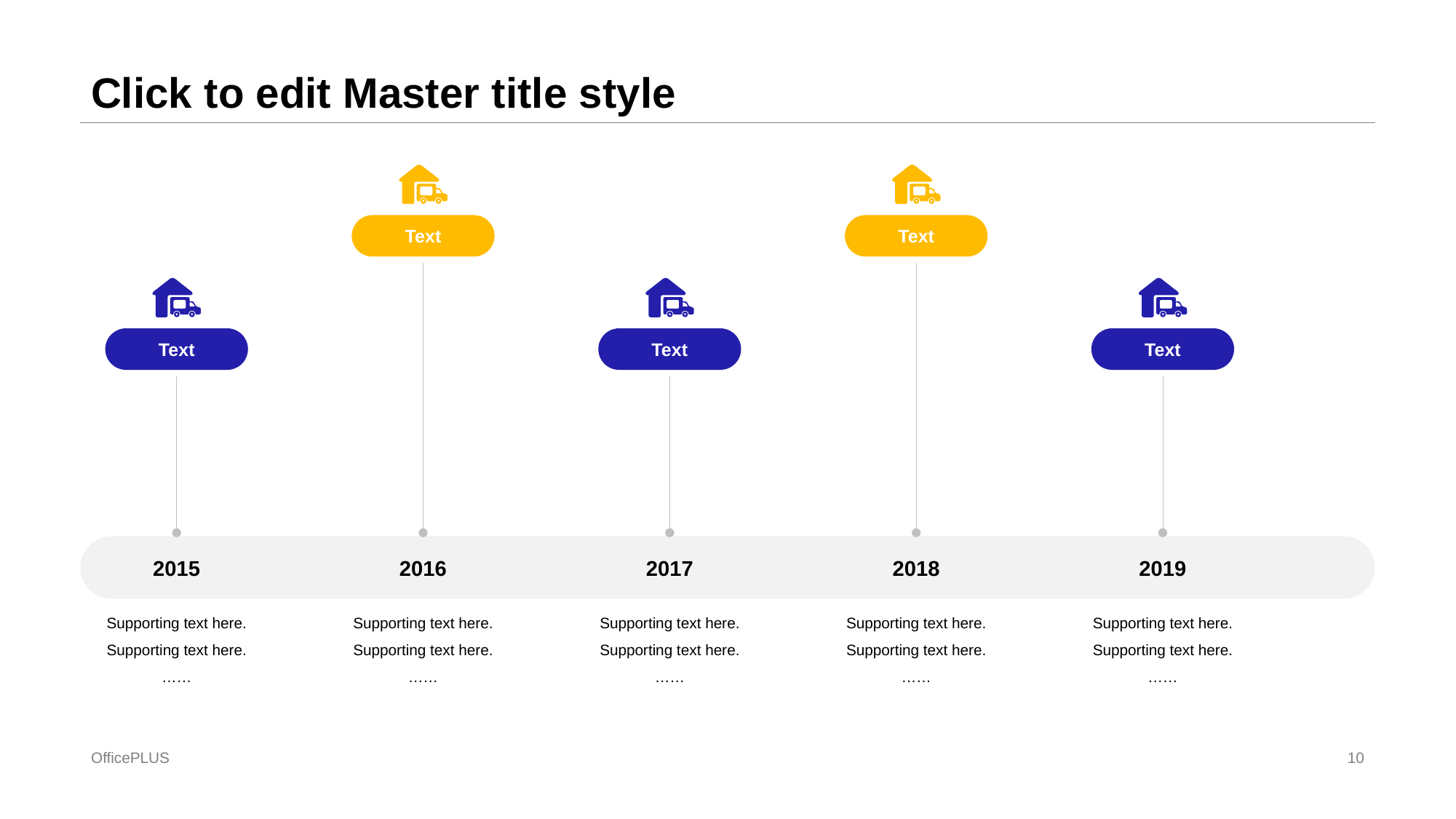

# Click to edit Master title style

Text
Text

Text
Text
Text

2015
2016
2017
2018
2019
Supporting text here.
Supporting text here.
……
Supporting text here.
Supporting text here.
……
Supporting text here.
Supporting text here.
……
Supporting text here.
Supporting text here.
……
Supporting text here.
Supporting text here.
……
OfficePLUS
10